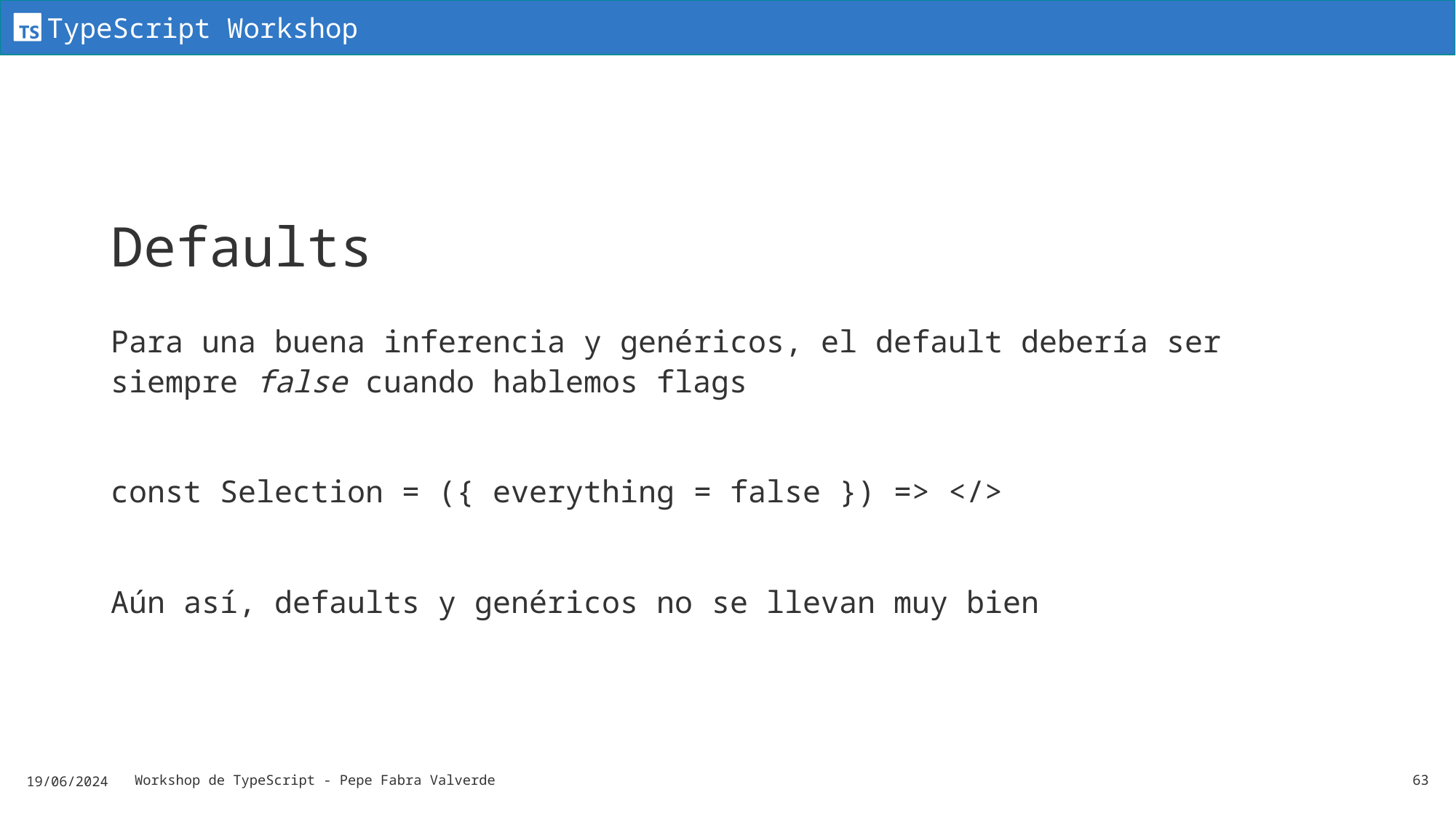

# Defaults
Para una buena inferencia y genéricos, el default debería ser siempre false cuando hablemos flags

const Selection = ({ everything = false }) => </>

Aún así, defaults y genéricos no se llevan muy bien
19/06/2024
Workshop de TypeScript - Pepe Fabra Valverde
63